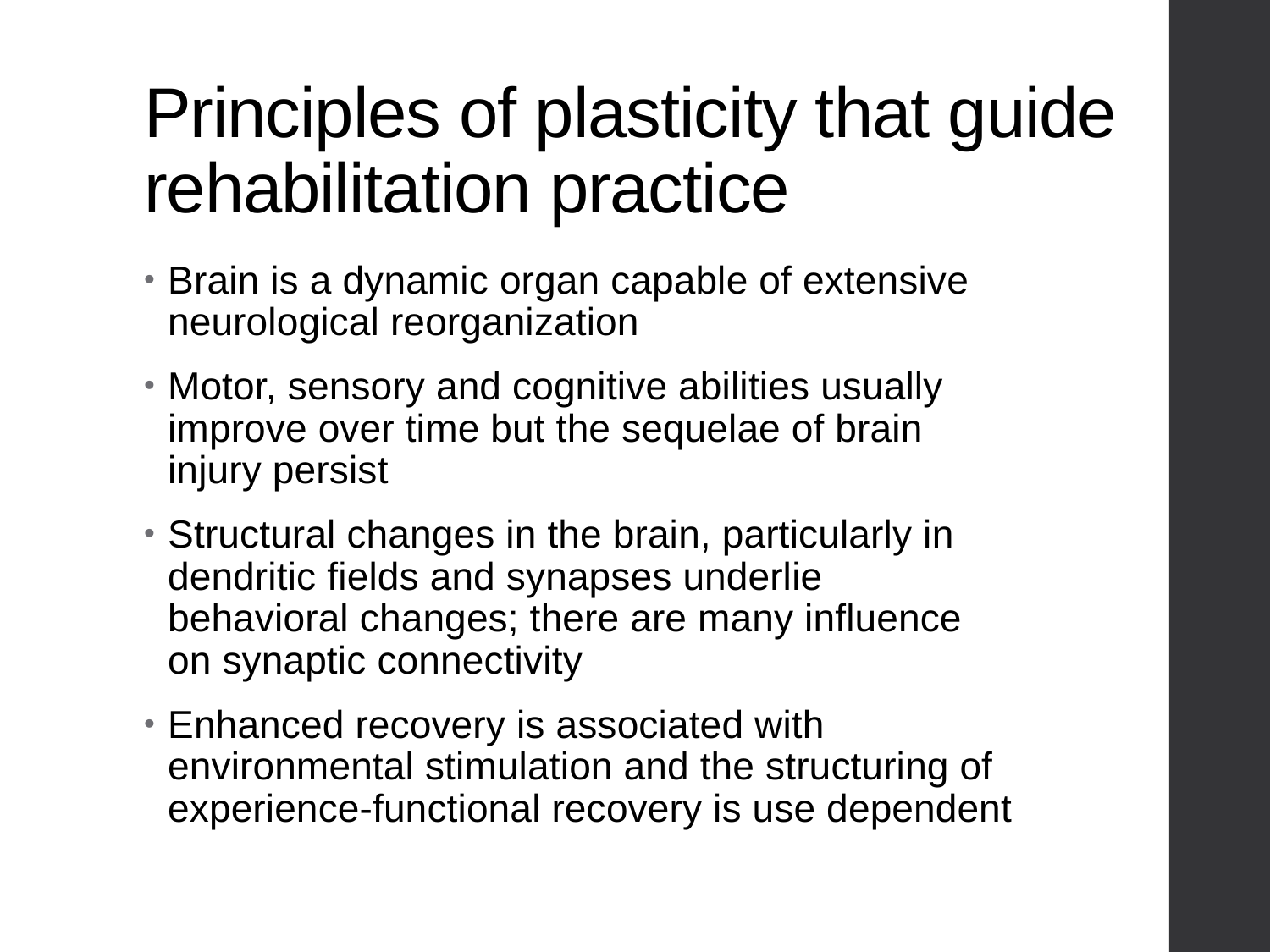

# Principles of plasticity that guide rehabilitation practice
Brain is a dynamic organ capable of extensive neurological reorganization
Motor, sensory and cognitive abilities usually improve over time but the sequelae of brain injury persist
Structural changes in the brain, particularly in dendritic fields and synapses underlie behavioral changes; there are many influence on synaptic connectivity
Enhanced recovery is associated with environmental stimulation and the structuring of experience-functional recovery is use dependent